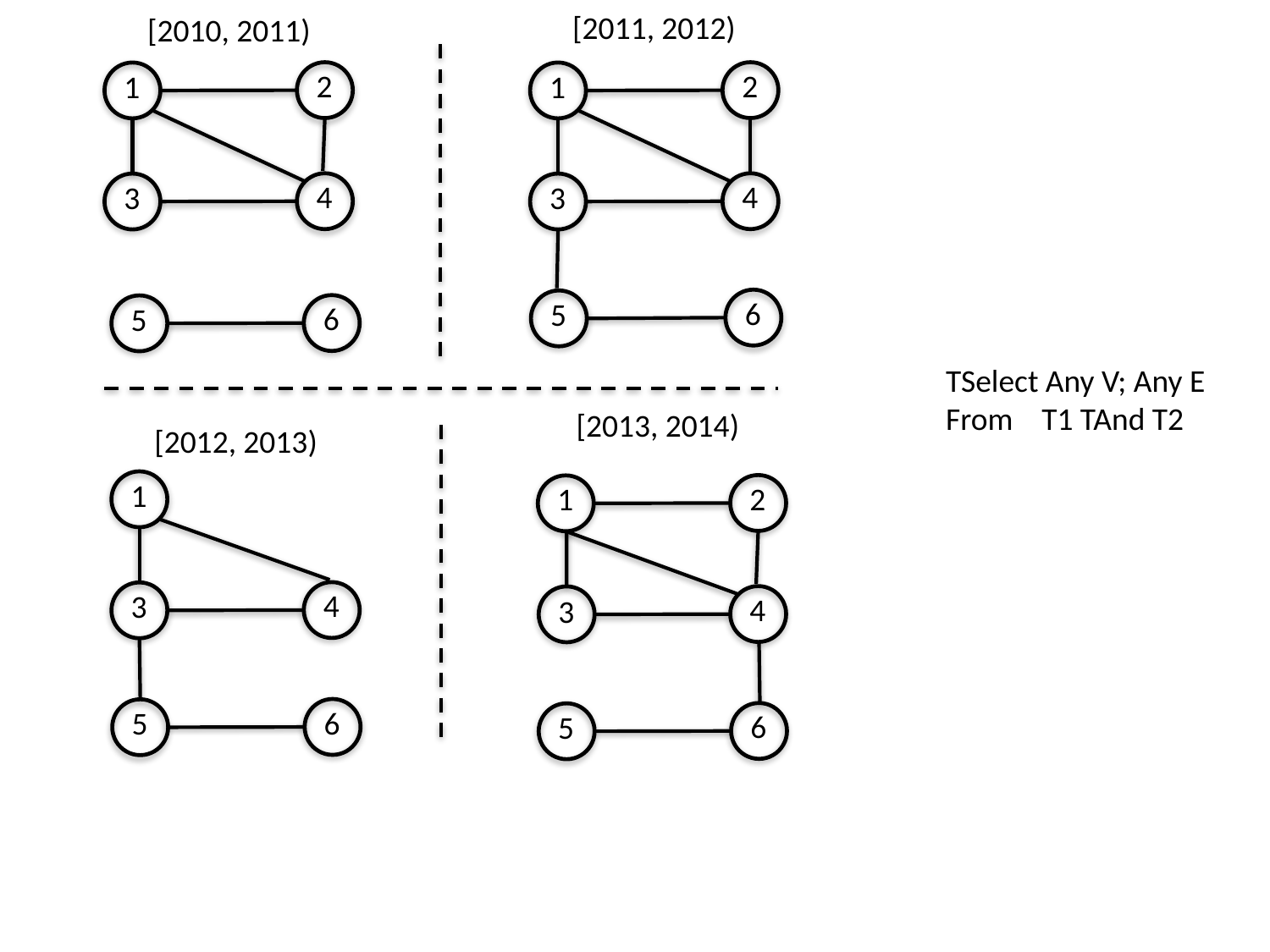

[2011, 2012)
2

1

4

3

5

6

[2010, 2011)
2

1

4

3

6
5

TSelect Any V; Any E
From    T1 TAnd T2
[2013, 2014)
2

1

4

6

5

3

[2012, 2013)
1

4
3

6
5